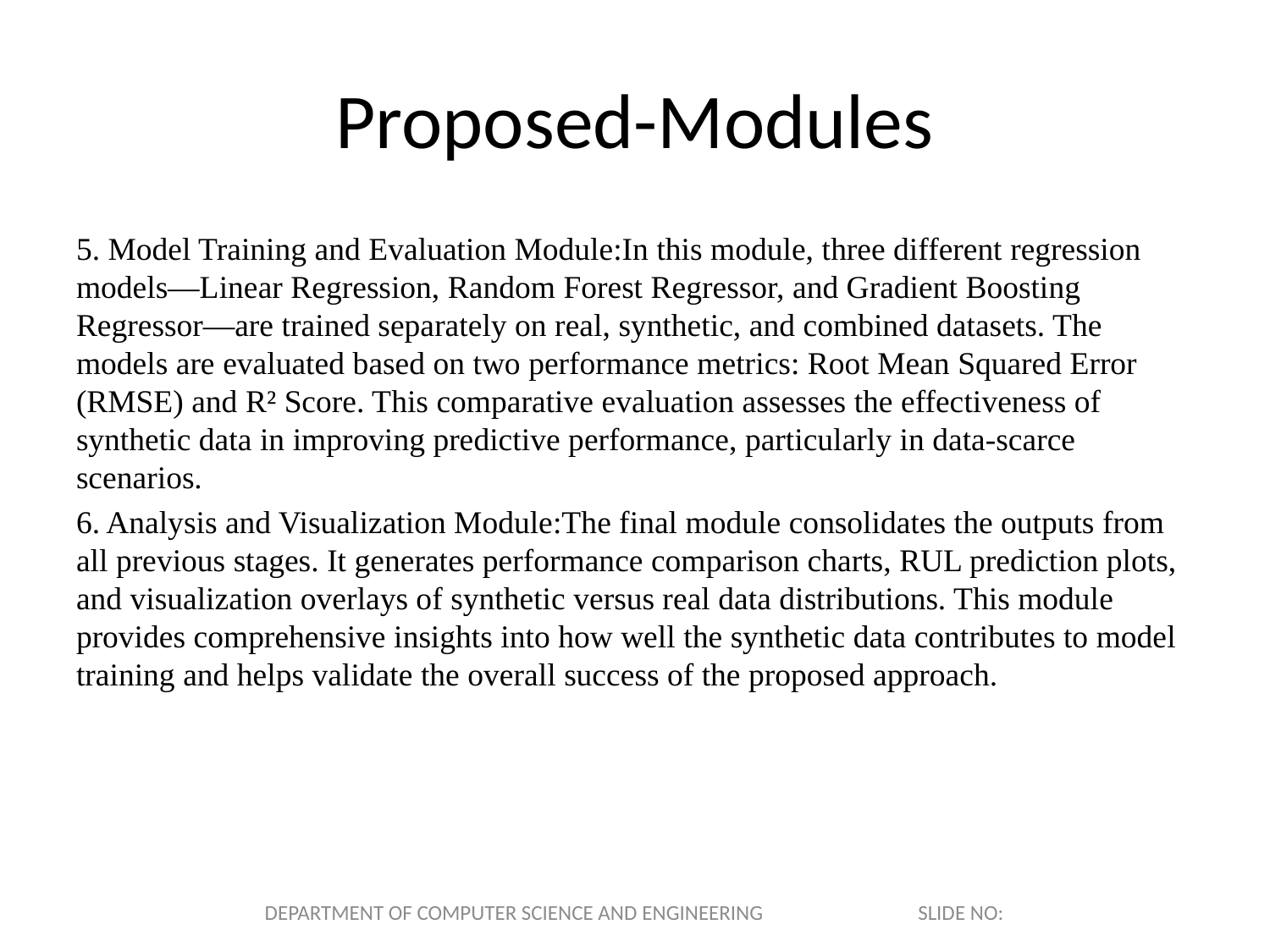

# Proposed-Modules
5. Model Training and Evaluation Module:In this module, three different regression models—Linear Regression, Random Forest Regressor, and Gradient Boosting Regressor—are trained separately on real, synthetic, and combined datasets. The models are evaluated based on two performance metrics: Root Mean Squared Error (RMSE) and R² Score. This comparative evaluation assesses the effectiveness of synthetic data in improving predictive performance, particularly in data-scarce scenarios.
6. Analysis and Visualization Module:The final module consolidates the outputs from all previous stages. It generates performance comparison charts, RUL prediction plots, and visualization overlays of synthetic versus real data distributions. This module provides comprehensive insights into how well the synthetic data contributes to model training and helps validate the overall success of the proposed approach.
DEPARTMENT OF COMPUTER SCIENCE AND ENGINEERING                                SLIDE NO: